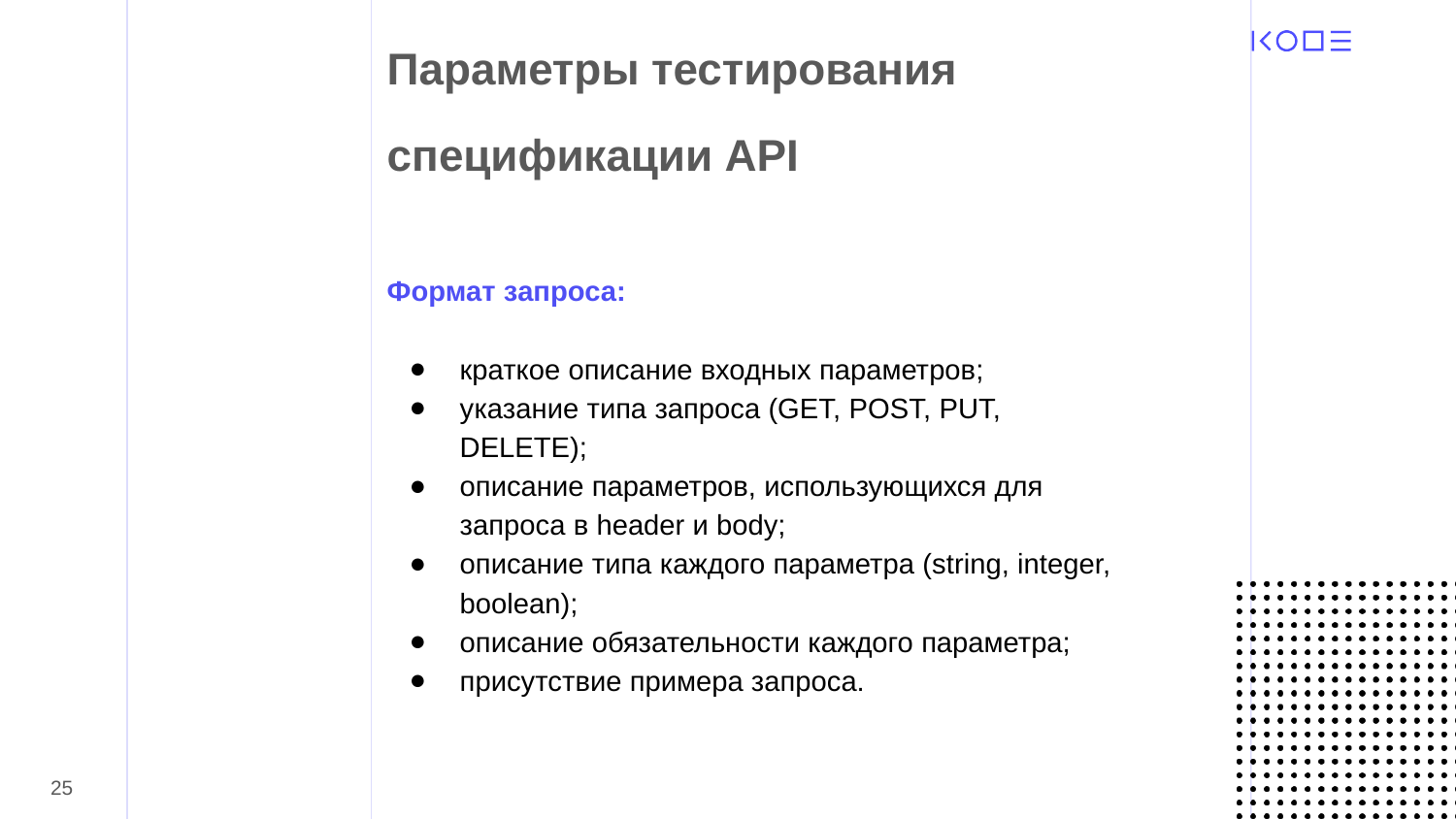

Параметры тестирования
спецификации API

Формат запроса:

краткое описание входных параметров;
указание типа запроса (GET, POST, PUT, DELETE);
описание параметров, использующихся для запроса в header и body;
описание типа каждого параметра (string, integer, boolean);
описание обязательности каждого параметра;
присутствие примера запроса.
25